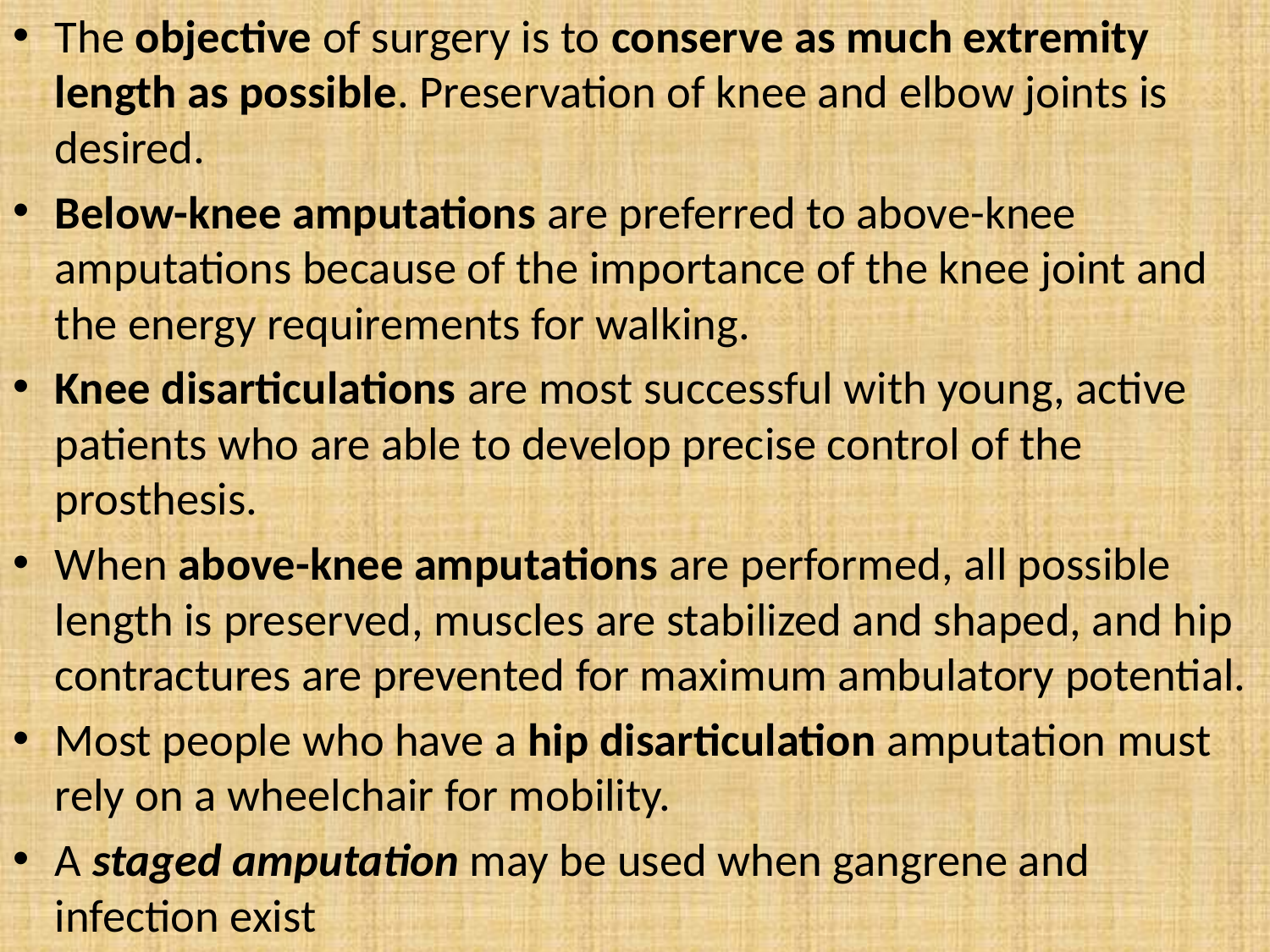

The objective of surgery is to conserve as much extremity length as possible. Preservation of knee and elbow joints is desired.
Below-knee amputations are preferred to above-knee amputations because of the importance of the knee joint and the energy requirements for walking.
Knee disarticulations are most successful with young, active patients who are able to develop precise control of the prosthesis.
When above-knee amputations are performed, all possible length is preserved, muscles are stabilized and shaped, and hip contractures are prevented for maximum ambulatory potential.
Most people who have a hip disarticulation amputation must rely on a wheelchair for mobility.
A staged amputation may be used when gangrene and infection exist
#